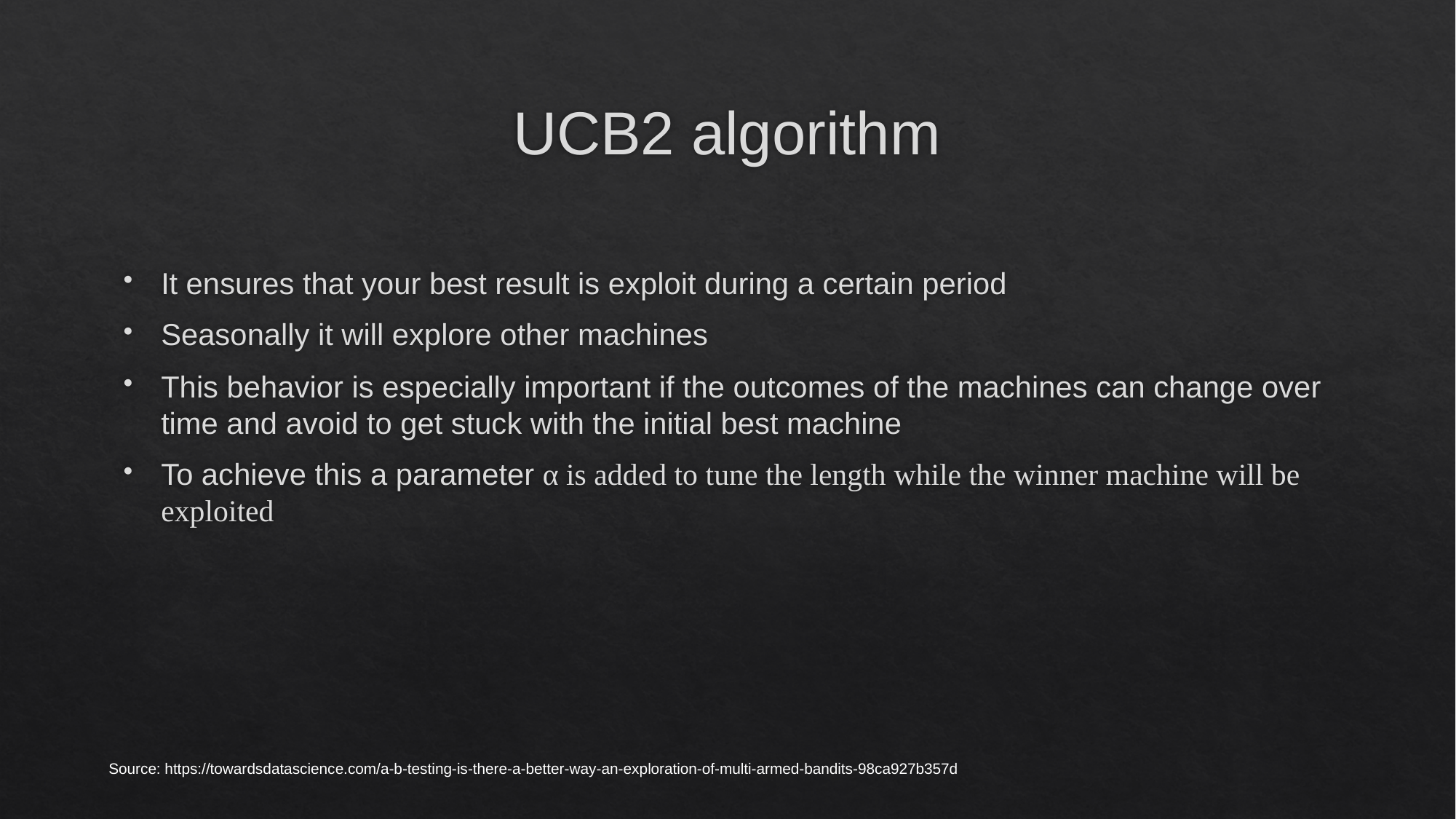

# UCB2 algorithm

It ensures that your best result is exploit during a certain period
Seasonally it will explore other machines
This behavior is especially important if the outcomes of the machines can change over time and avoid to get stuck with the initial best machine
To achieve this a parameter α is added to tune the length while the winner machine will be exploited
Source: https://towardsdatascience.com/a-b-testing-is-there-a-better-way-an-exploration-of-multi-armed-bandits-98ca927b357d